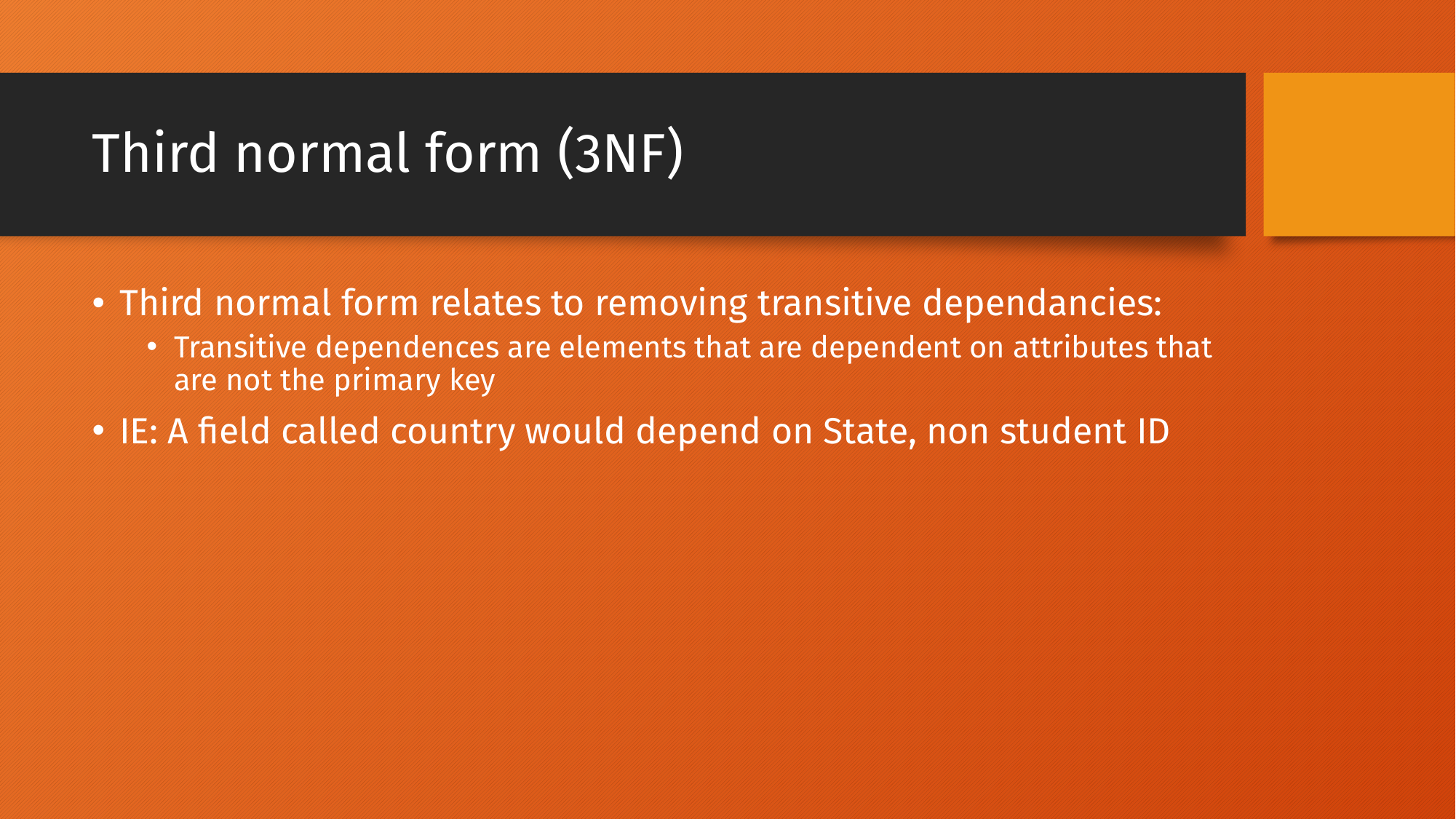

# Third normal form (3NF)
Third normal form relates to removing transitive dependancies:
Transitive dependences are elements that are dependent on attributes that are not the primary key
IE: A field called country would depend on State, non student ID